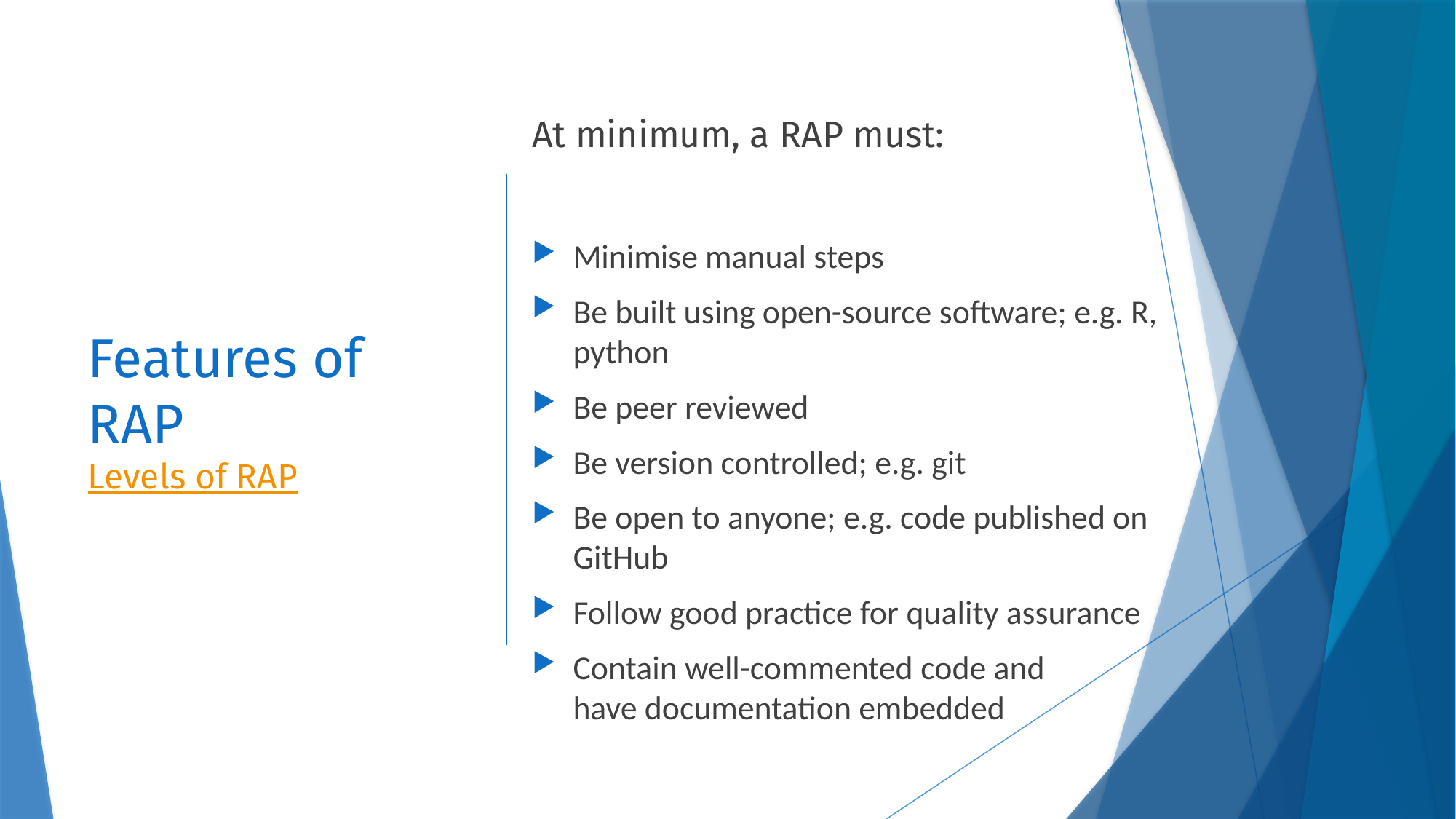

At minimum, a RAP must:

Minimise manual steps
Be built using open-source software; e.g. R, python
Be peer reviewed
Be version controlled; e.g. git
Be open to anyone; e.g. code published on GitHub
Follow good practice for quality assurance
Contain well-commented code and have documentation embedded

# Features of RAP Levels of RAP